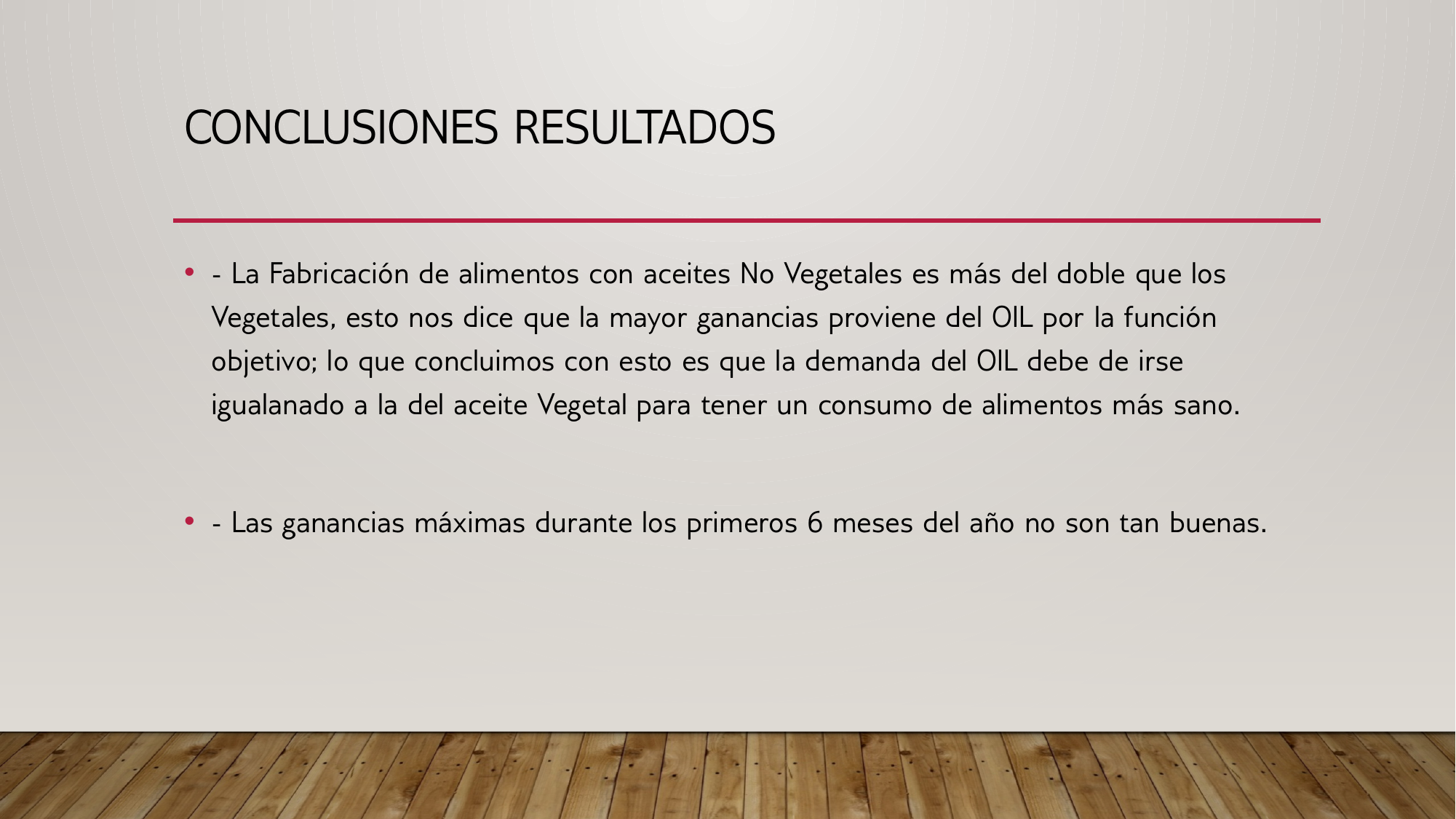

# Conclusiones resultados
- La Fabricación de alimentos con aceites No Vegetales es más del doble que los Vegetales, esto nos dice que la mayor ganancias proviene del OIL por la función objetivo; lo que concluimos con esto es que la demanda del OIL debe de irse igualanado a la del aceite Vegetal para tener un consumo de alimentos más sano.

- Las ganancias máximas durante los primeros 6 meses del año no son tan buenas.